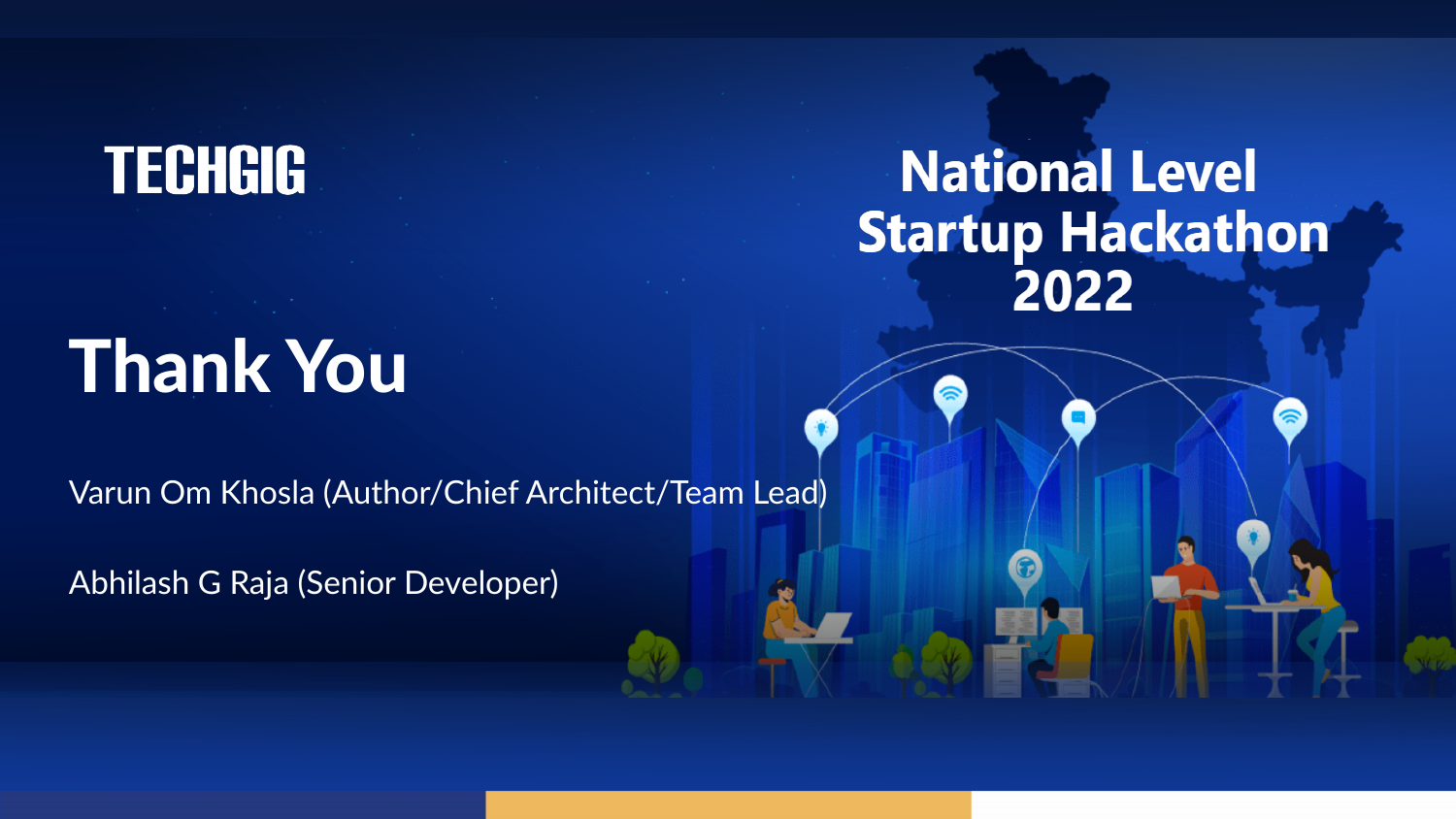

# Thank You
Varun Om Khosla (Author/Chief Architect/Team Lead)
Abhilash G Raja (Senior Developer)